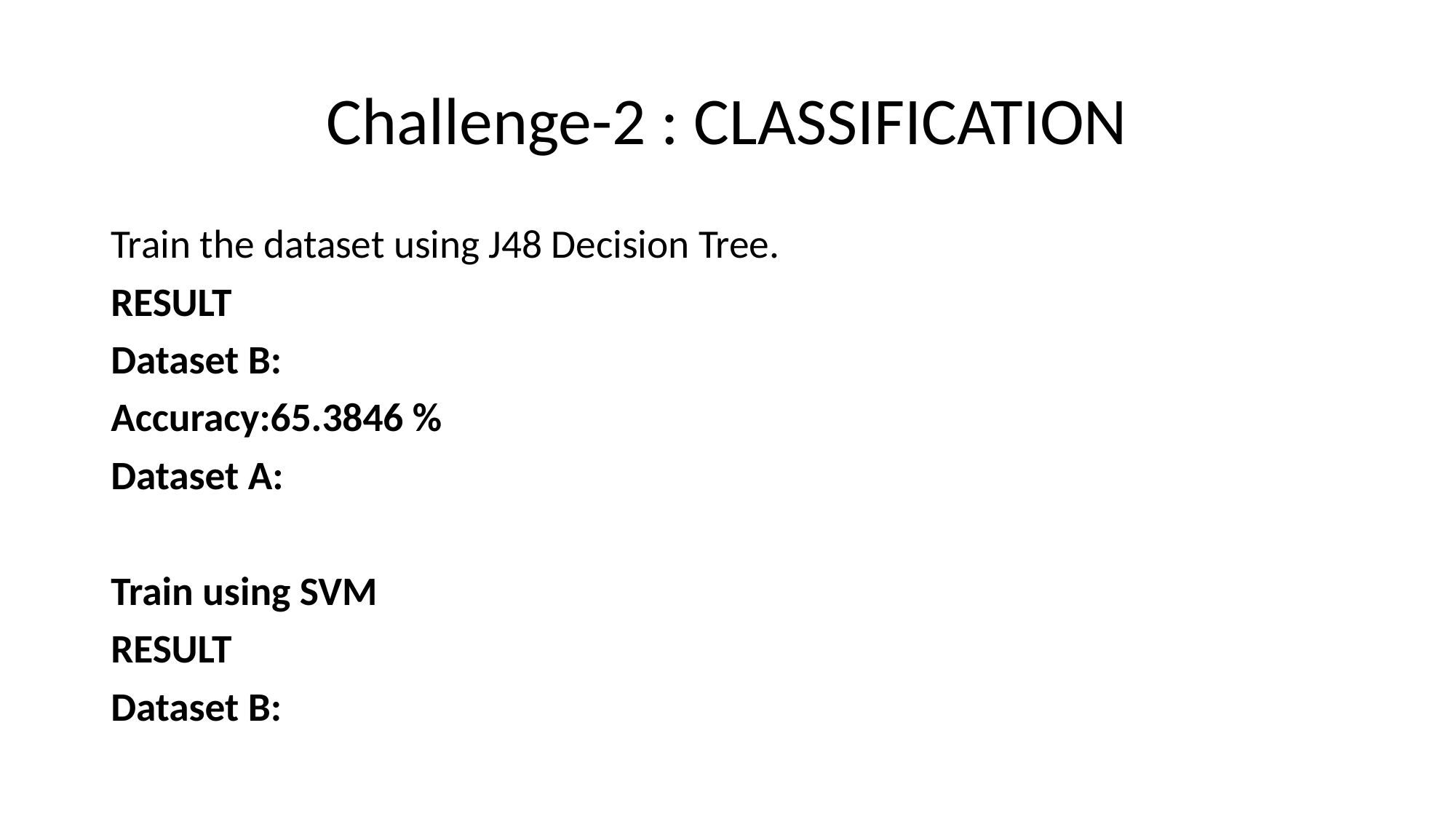

# Challenge-2 : CLASSIFICATION
Train the dataset using J48 Decision Tree.
RESULT
Dataset B:
Accuracy:65.3846 %
Dataset A:

Train using SVM
RESULT
Dataset B: